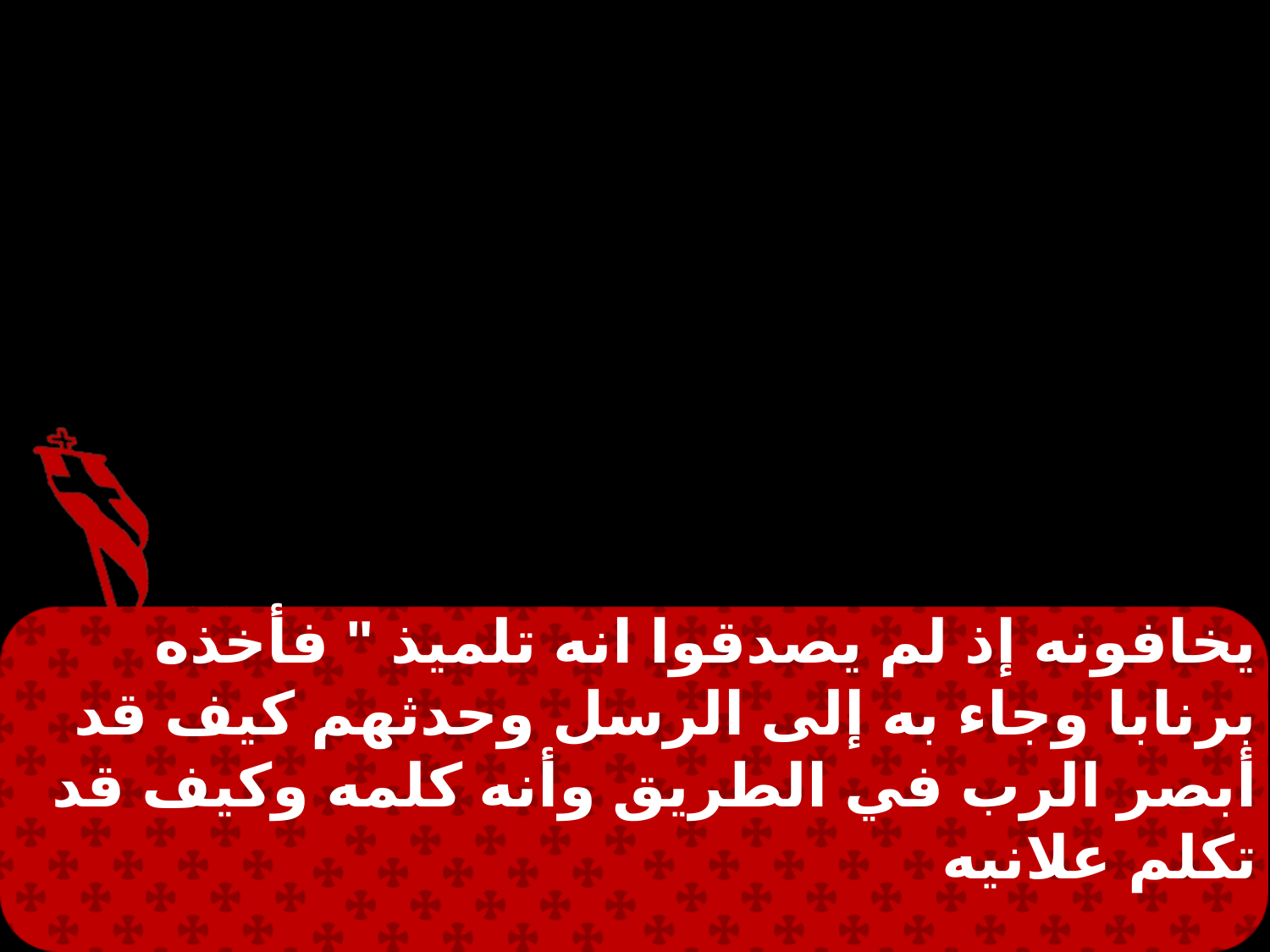

يخافونه إذ لم يصدقوا انه تلميذ " فأخذه برنابا وجاء به إلى الرسل وحدثهم كيف قد أبصر الرب في الطريق وأنه كلمه وكيف قد تكلم علانيه
بدمشق باسم الرب يسوع المسيح. وكان معهم يدخل ويخرج في أورشليم ويجاهر باسم الرب يسوع.